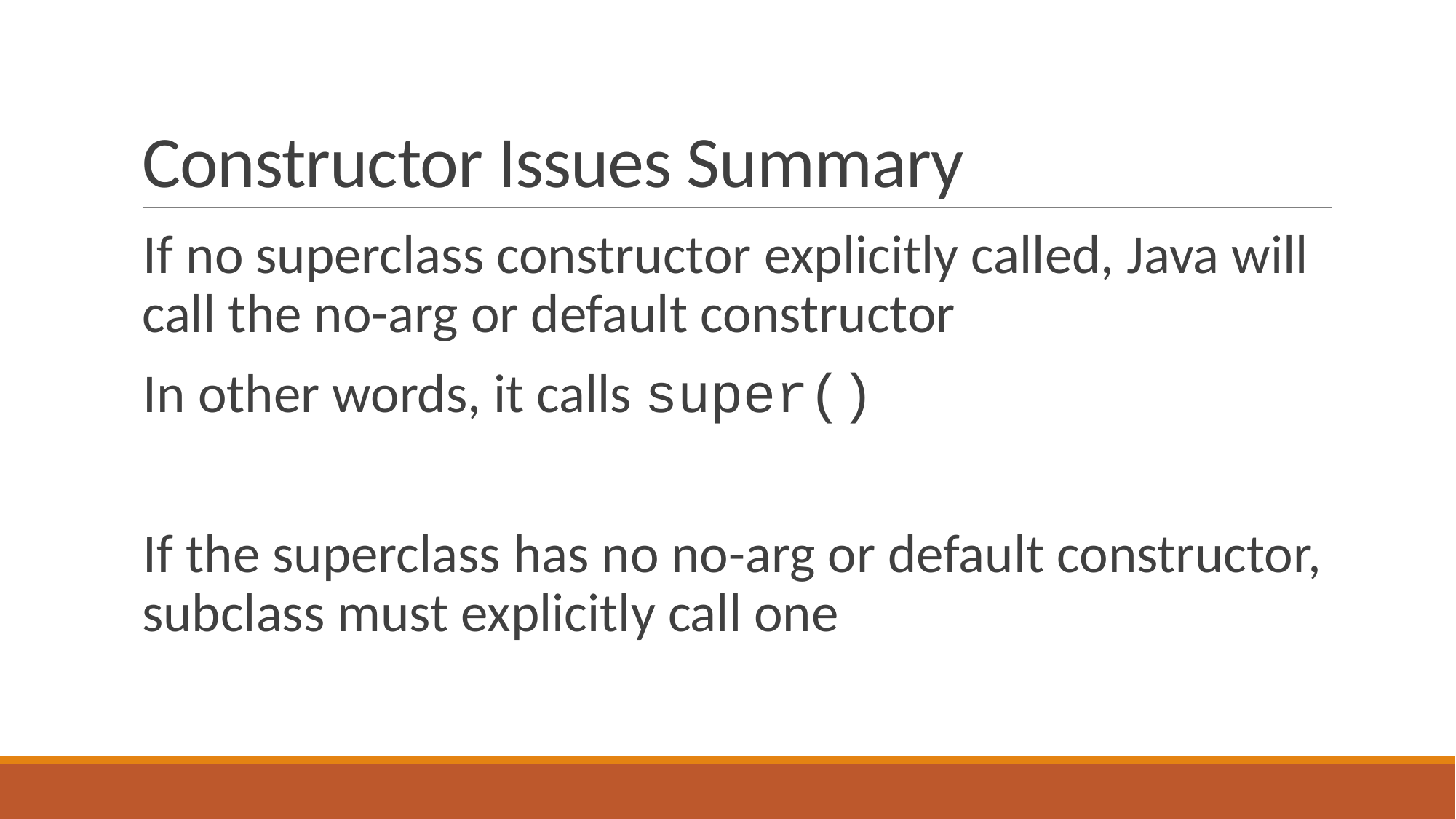

# Constructor Issues Summary
If no superclass constructor explicitly called, Java will call the no-arg or default constructor
In other words, it calls super()

If the superclass has no no-arg or default constructor, subclass must explicitly call one